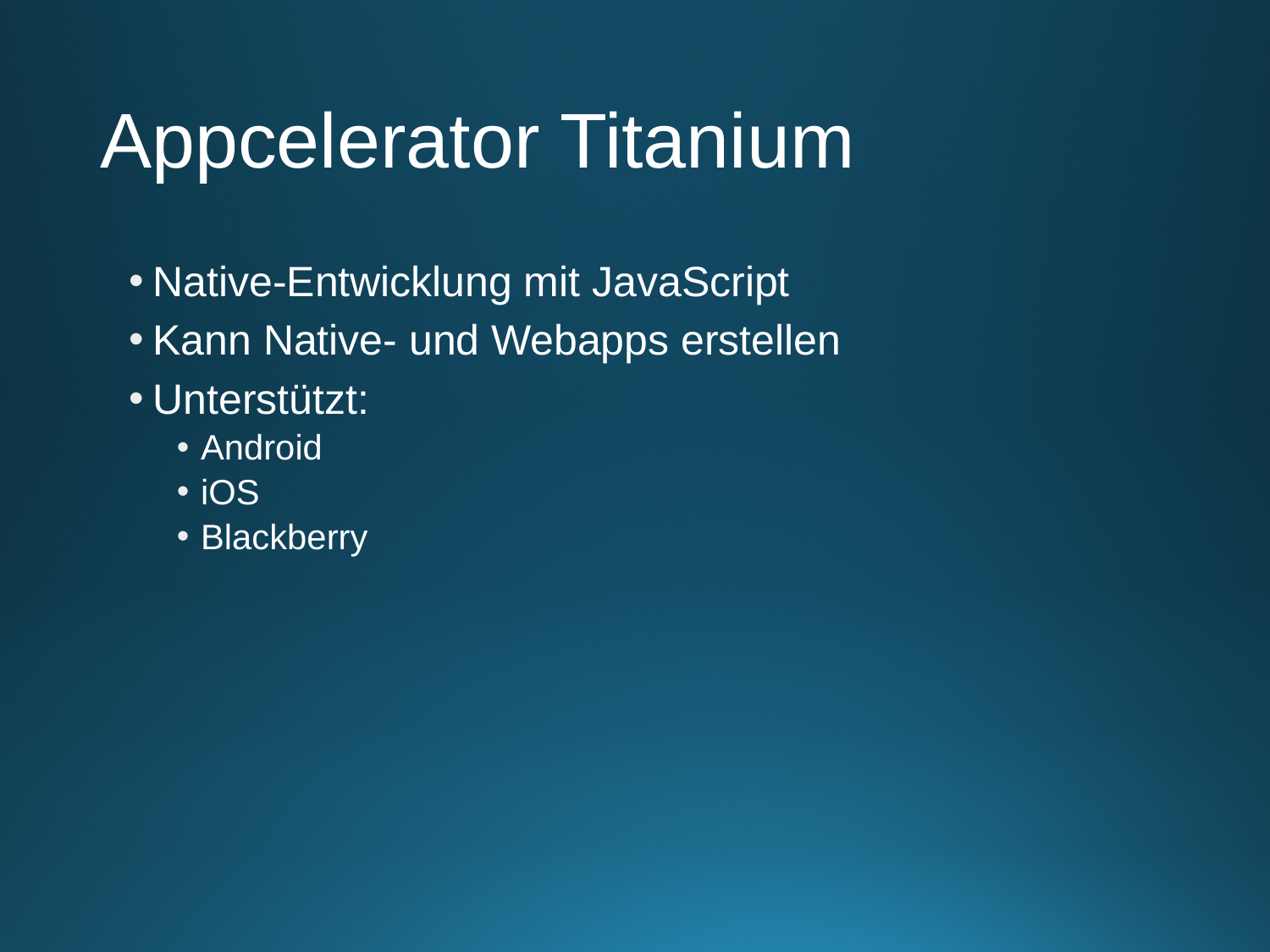

# Appcelerator Titanium
Native-Entwicklung mit JavaScript
Kann Native- und Webapps erstellen
Unterstützt:
Android
iOS
Blackberry